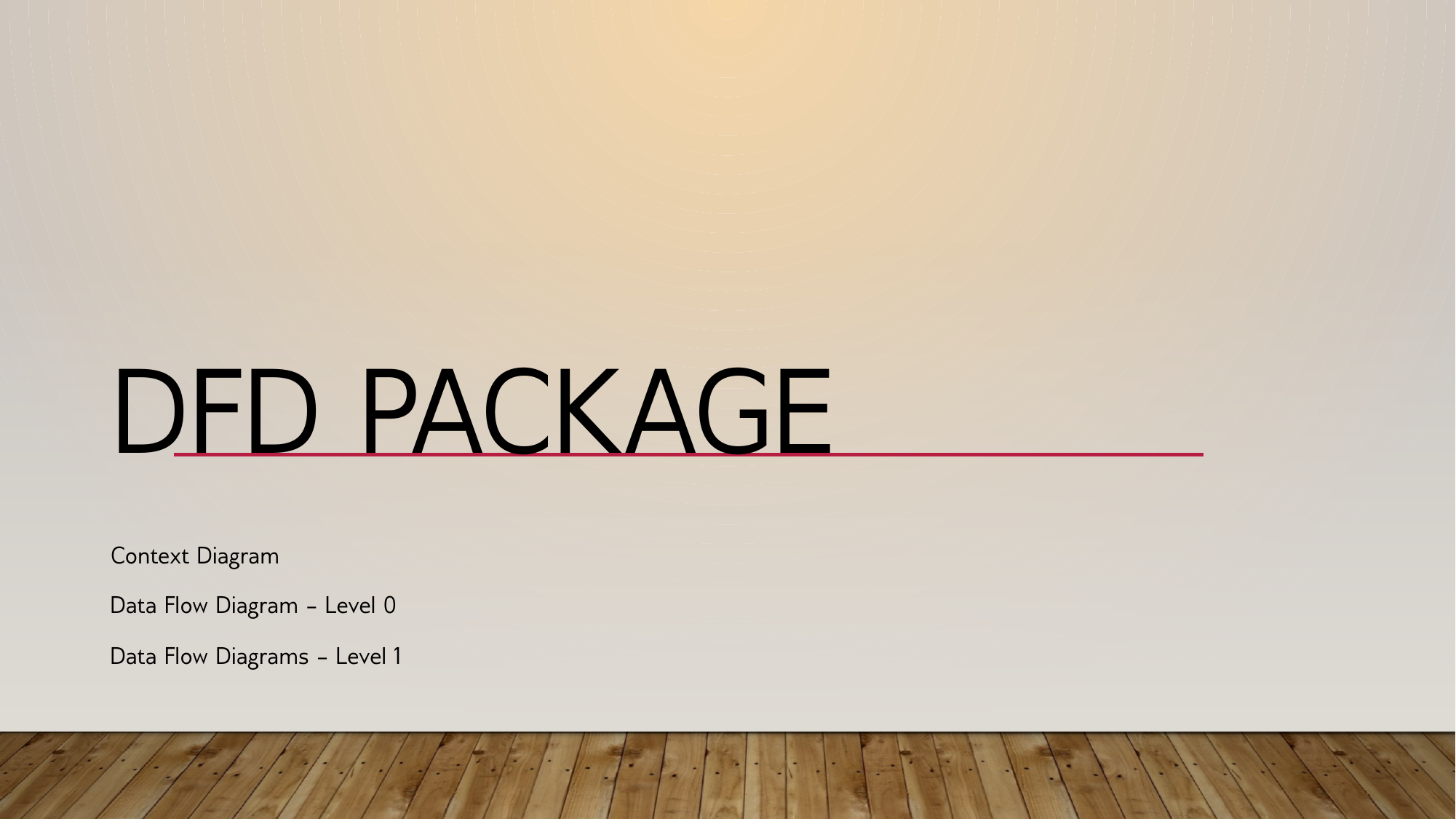

# DFD PACKAGE
Context Diagram
Data Flow Diagram – Level 0
Data Flow Diagrams – Level 1